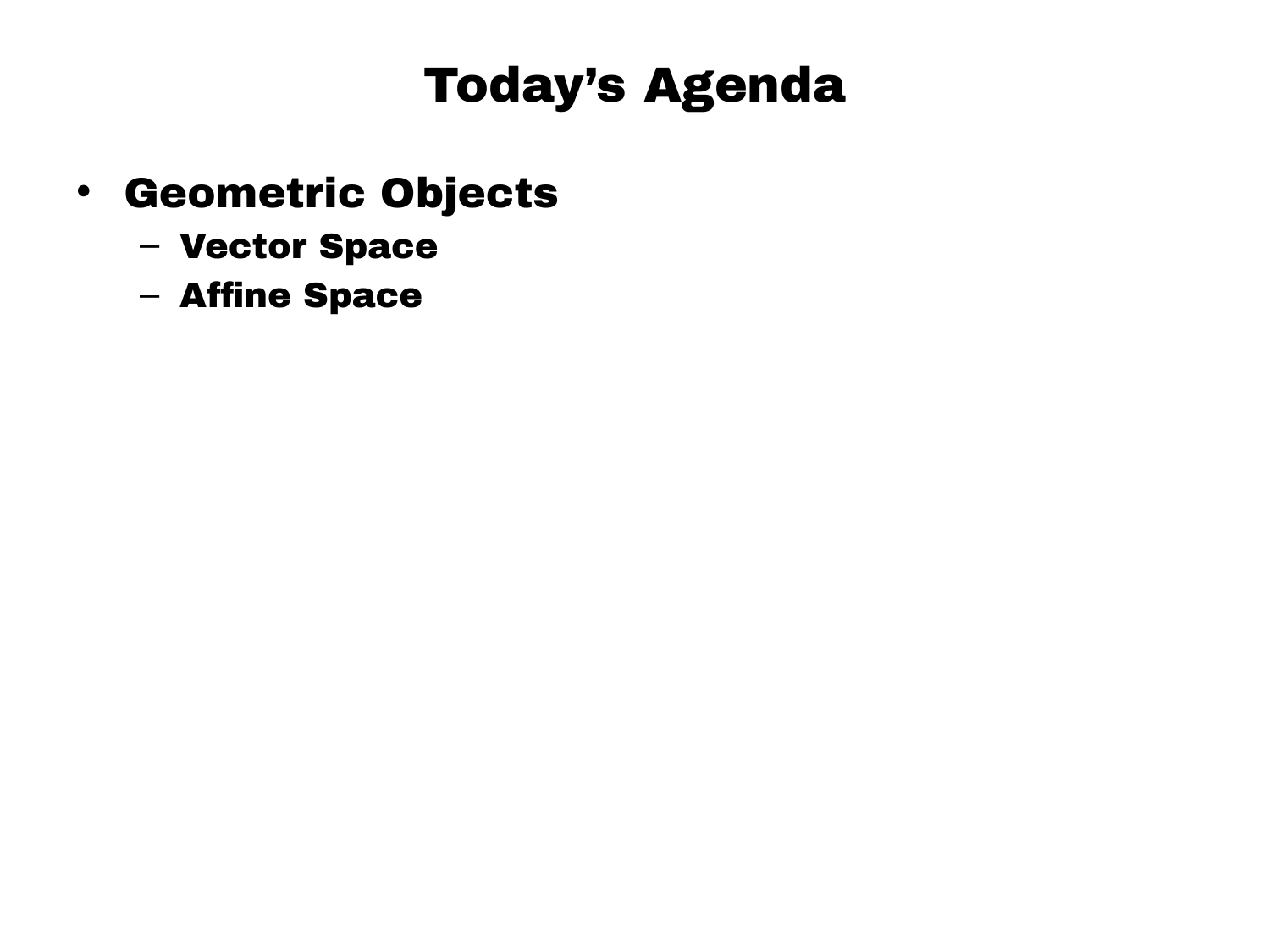

# Today’s Agenda
Geometric Objects
Vector Space
Affine Space